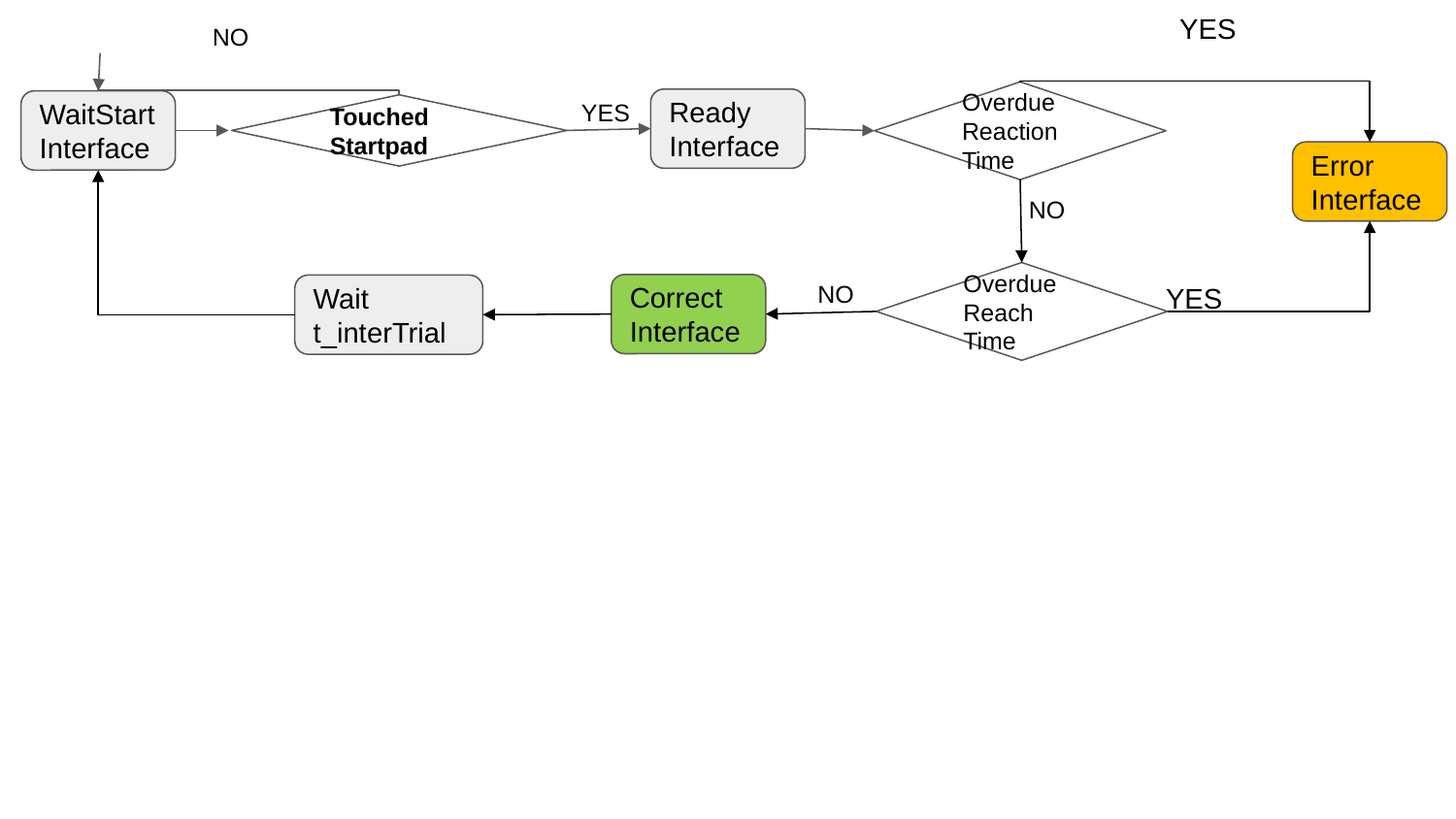

YES
NO
Overdue Reaction Time
YES
Ready
Interface
WaitStart
Interface
Touched Startpad
Error
Interface
NO
Overdue Reach Time
NO
YES
Correct
Interface
Wait t_interTrial